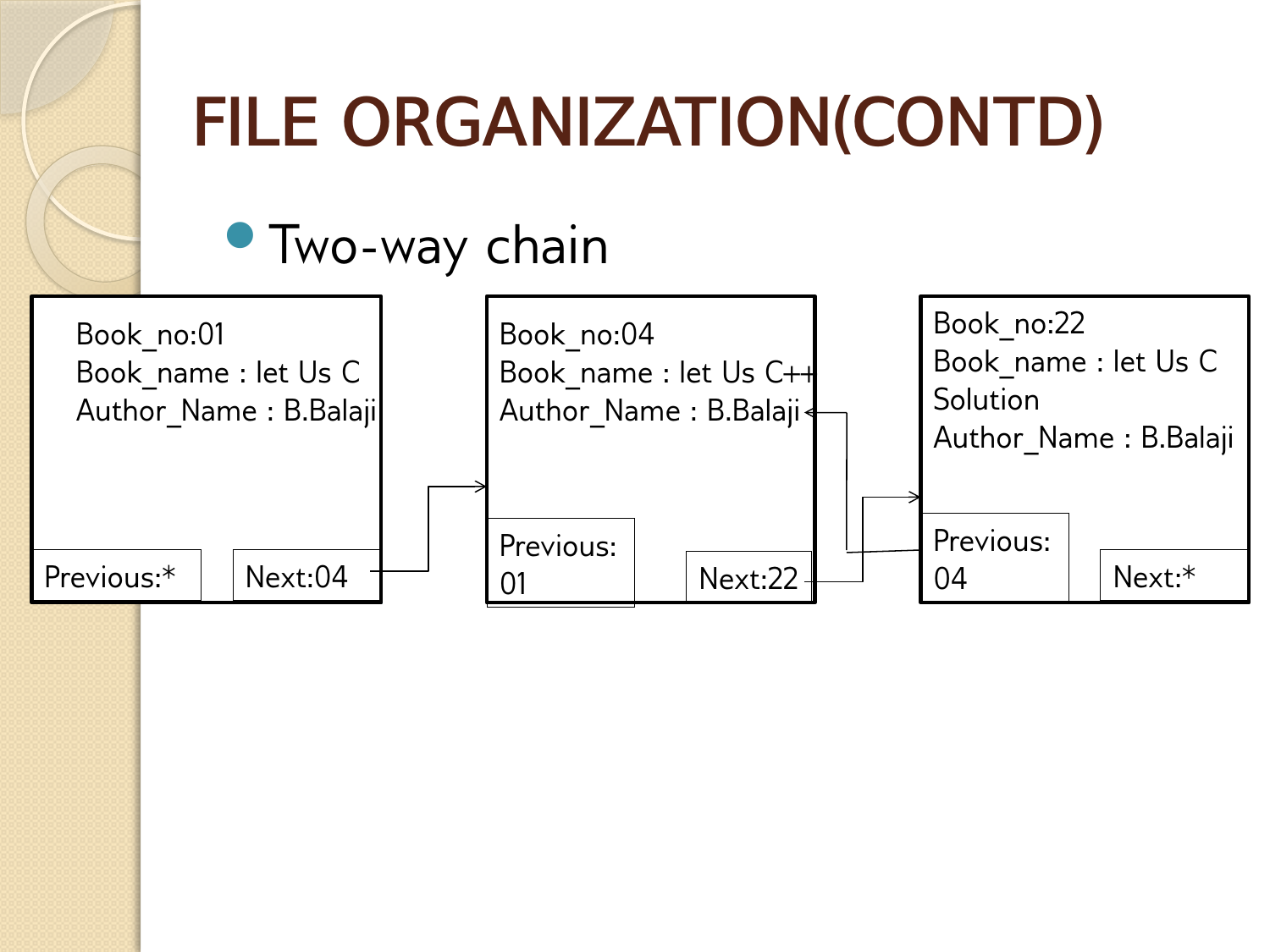

# FILE ORGANIZATION(CONTD)
Two-way chain

Next:04

Book_no:22
Book_name : let Us C Solution
Author_Name : B.Balaji
Book_no:01
Book_name : let Us C
Author_Name : B.Balaji
Book_no:04
Book_name : let Us C++
Author_Name : B.Balaji
Previous:04
Previous:01
Previous:*

Next:04
Next:*
Next:22